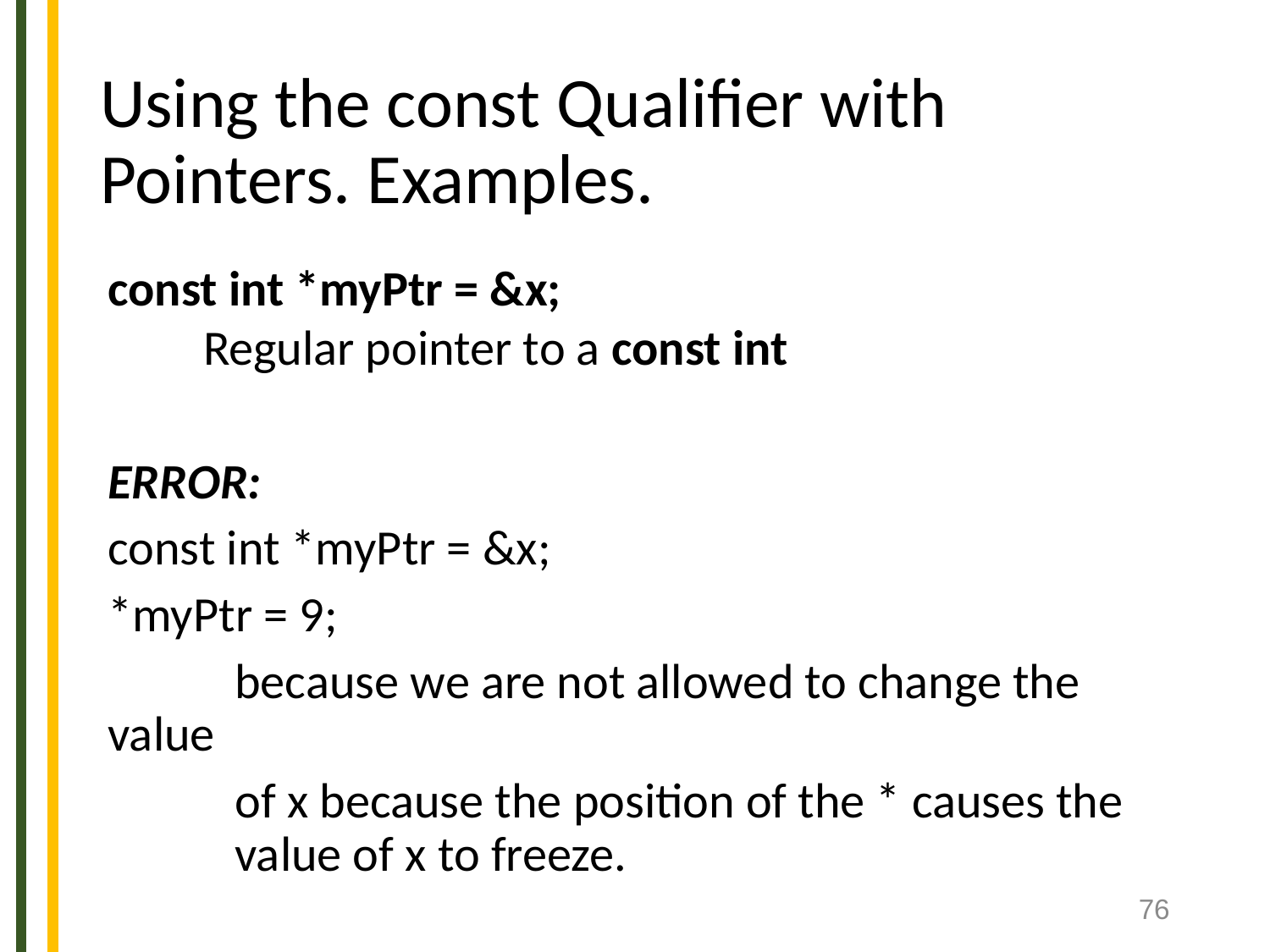

# Using the const Qualifier with Pointers. Examples.
const int *myPtr = &x;
Regular pointer to a const int

ERROR:
const int *myPtr = &x;
*myPtr = 9;
	because we are not allowed to change the value
	of x because the position of the * causes the 	value of x to freeze.

76